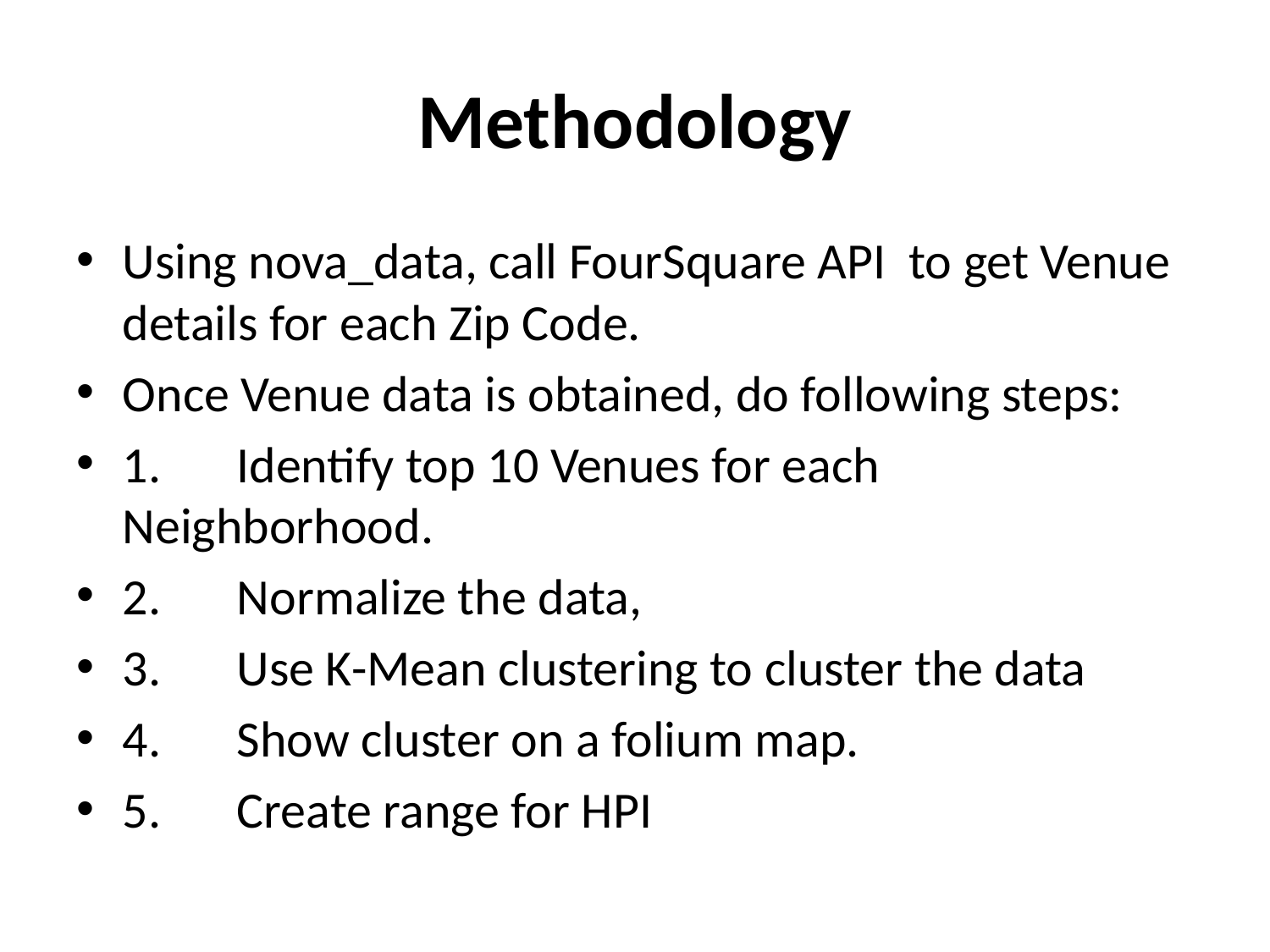

# Methodology
Using nova_data, call FourSquare API  to get Venue details for each Zip Code.
Once Venue data is obtained, do following steps:
1.	Identify top 10 Venues for each Neighborhood.
2.	Normalize the data,
3.	Use K-Mean clustering to cluster the data
4.	Show cluster on a folium map.
5.	Create range for HPI